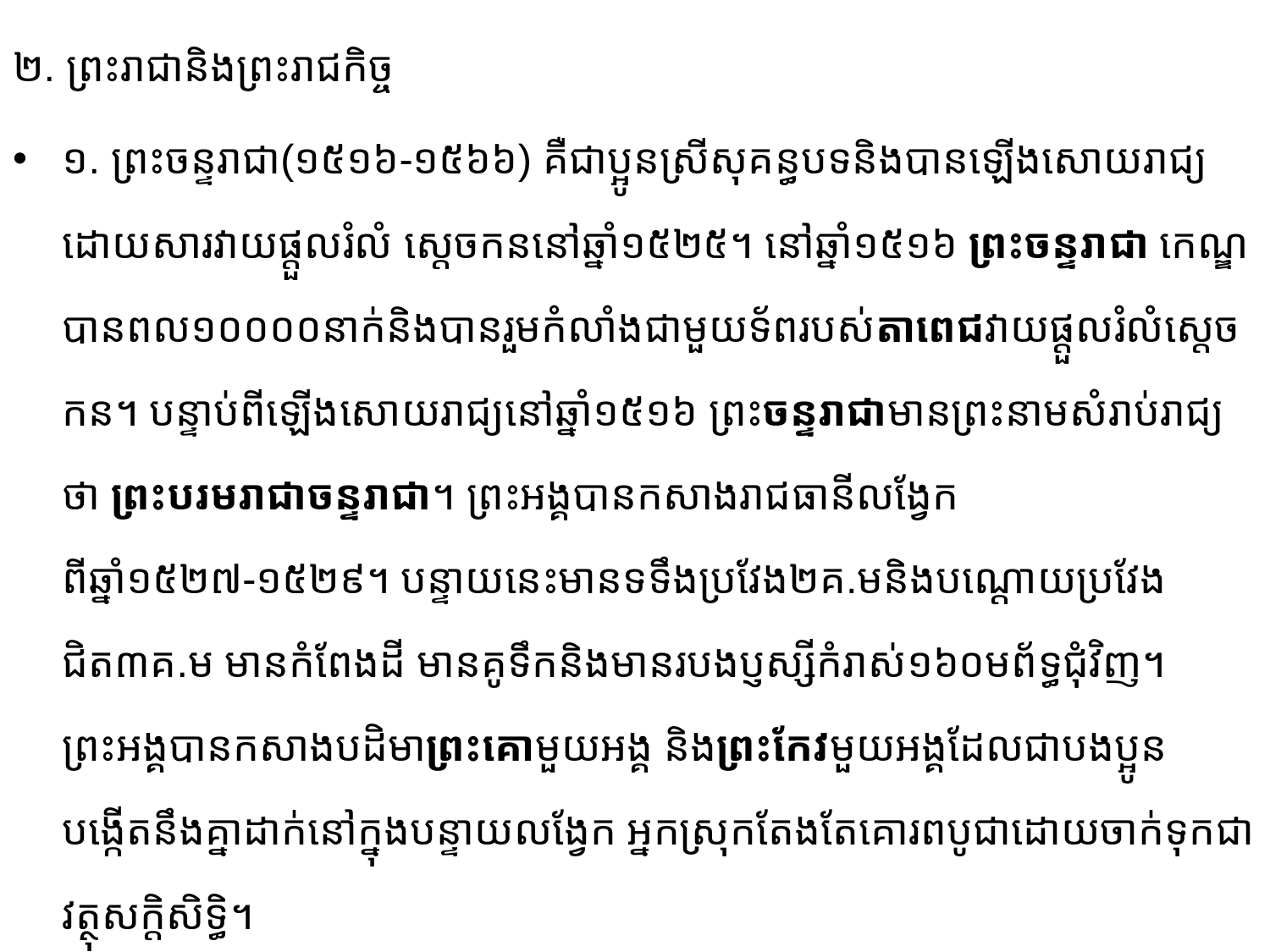

២. ព្រះរាជានិងព្រះរាជកិច្ច
១. ព្រះចន្ទរាជា(១៥១៦-១៥៦៦) គឺជាប្អូនស្រីសុគន្ធបទនិងបានឡើងសោយរាជ្យដោយសារវាយផ្តួលរំលំ ស្តេច​​កននៅឆ្នាំ១៥២៥។ នៅឆ្នាំ១៥១៦ ព្រះចន្ទរាជា កេណ្ឌបានពល១០០០០នាក់និងបានរួមកំលាំងជាមួយ​ទ័ពរបស់តាពេជវាយផ្តួលរំលំស្តេចកន។ បន្ទាប់ពីឡើងសោយរាជ្យនៅឆ្នាំ១៥១៦ ព្រះ​ចន្ទ​រាជាមានព្រះនាម​សំរាប់​រាជ្យថា ព្រះបរមរាជាចន្ទរាជា។ ព្រះអង្គបានកសាងរាជធានីលង្វែកពីឆ្នាំ១៥២៧-១៥២៩។ បន្ទាយនេះមាន​ទទឹង​ប្រវែង២គ.មនិងបណ្ដោយប្រវែងជិត៣គ.ម មានកំពែងដី មានគូទឹកនិងមានរបង​ប្ញស្សី​​កំរាស់​១៦០ម​ព័ទ្ធ​ជុំវិញ។ ព្រះអង្គបានកសាងបដិមាព្រះគោមួយអង្គ និងព្រះកែវមួយអង្គដែលជាបងប្អូន​បង្កើត​នឹង​គ្នាដាក់នៅក្នុងបន្ទាយ​លង្វែក អ្នកស្រុកតែងតែគោរពបូជាដោយចាក់ទុកជាវត្ថុសក្តិសិទ្ធិ។